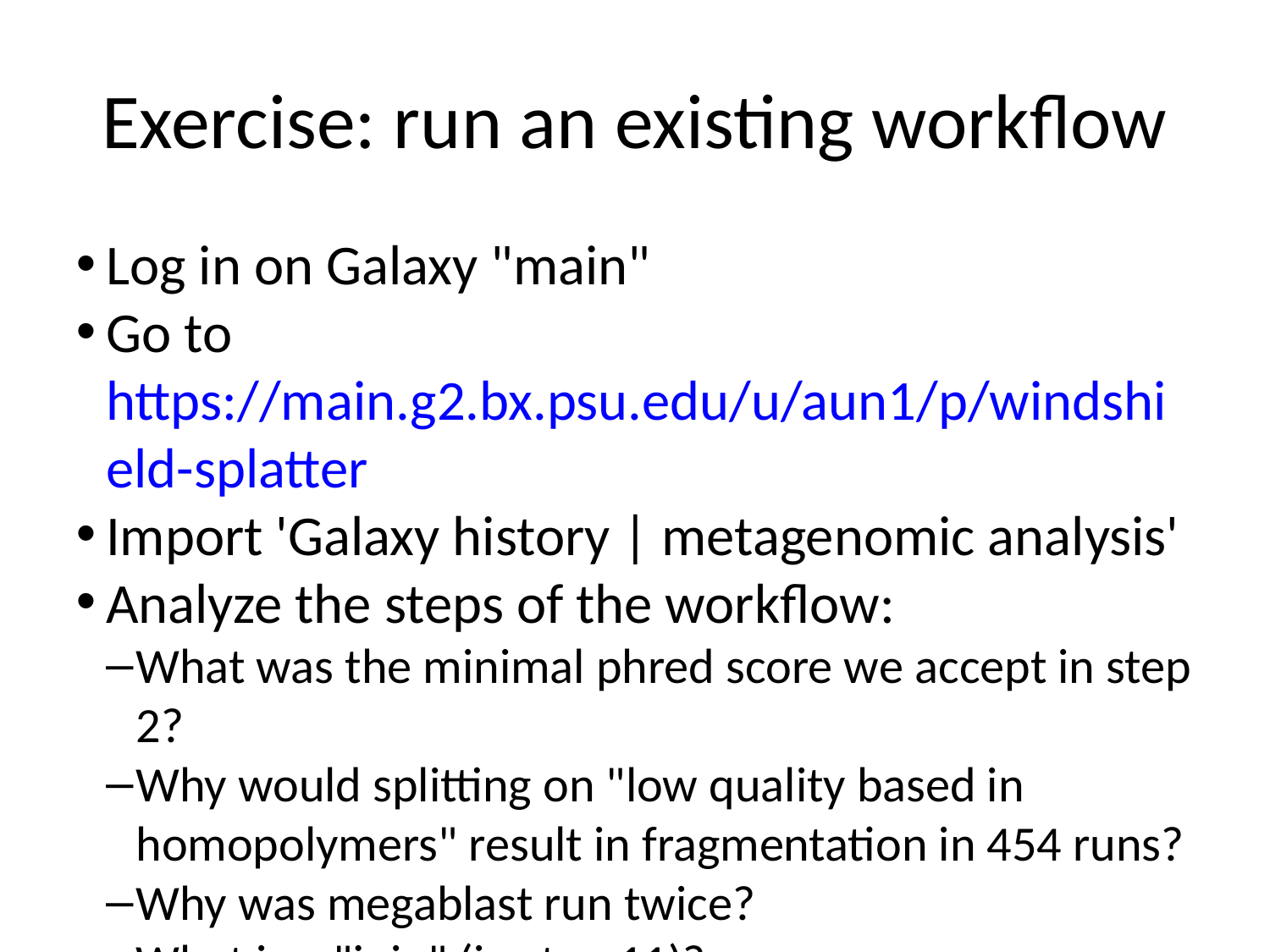

Exercise: run an existing workflow
Log in on Galaxy "main"
Go to https://main.g2.bx.psu.edu/u/aun1/p/windshield-splatter
Import 'Galaxy history | metagenomic analysis'
Analyze the steps of the workflow:
What was the minimal phred score we accept in step 2?
Why would splitting on "low quality based in homopolymers" result in fragmentation in 454 runs?
Why was megablast run twice?
What is a "join" (in step 11)?
What do we filter on in step 12?
Based on step 16, is windshield splatter actually mostly insects?